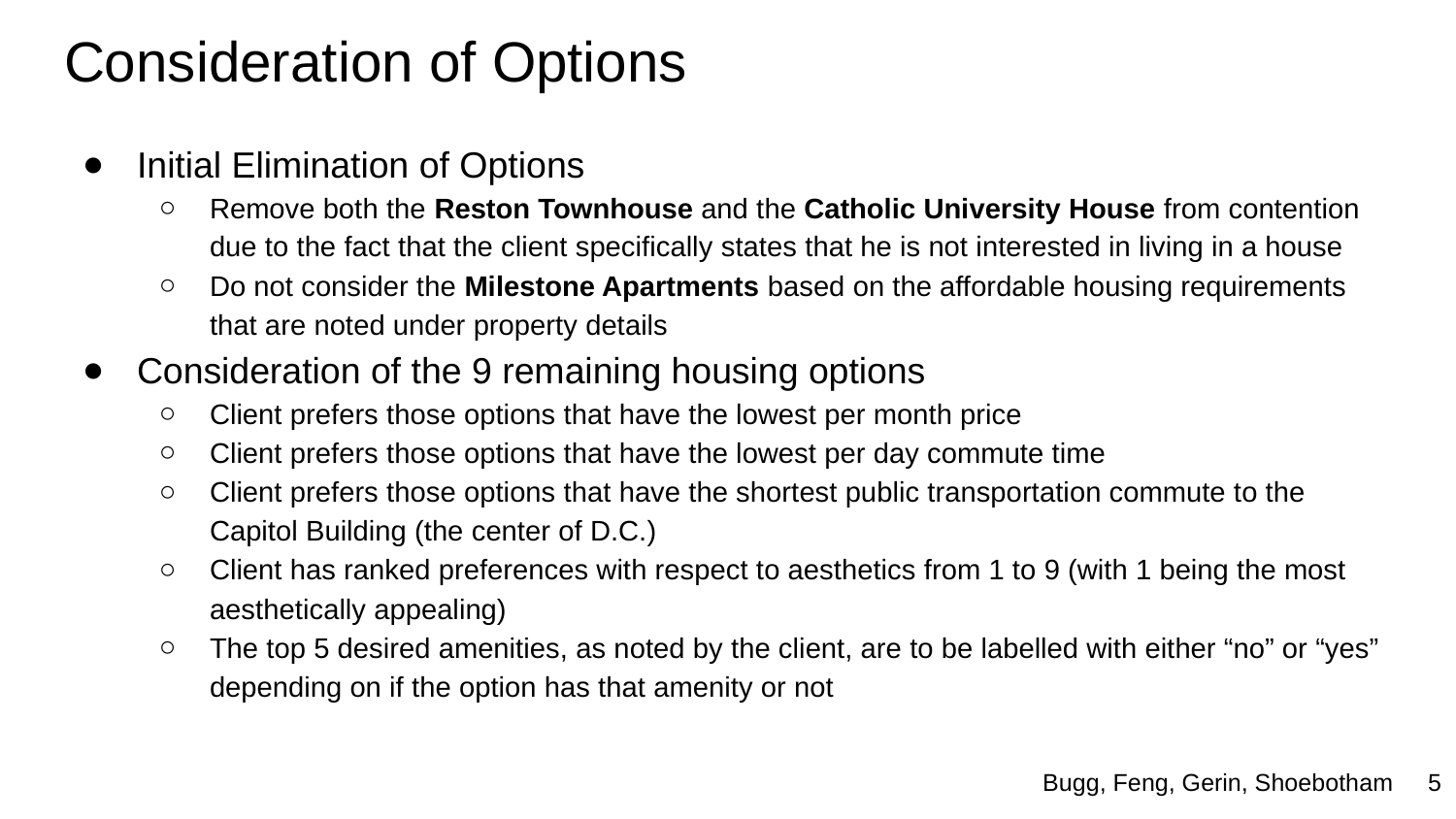

# Consideration of Options
Initial Elimination of Options
Remove both the Reston Townhouse and the Catholic University House from contention due to the fact that the client specifically states that he is not interested in living in a house
Do not consider the Milestone Apartments based on the affordable housing requirements that are noted under property details
Consideration of the 9 remaining housing options
Client prefers those options that have the lowest per month price
Client prefers those options that have the lowest per day commute time
Client prefers those options that have the shortest public transportation commute to the Capitol Building (the center of D.C.)
Client has ranked preferences with respect to aesthetics from 1 to 9 (with 1 being the most aesthetically appealing)
The top 5 desired amenities, as noted by the client, are to be labelled with either “no” or “yes” depending on if the option has that amenity or not

Bugg, Feng, Gerin, Shoebotham     5